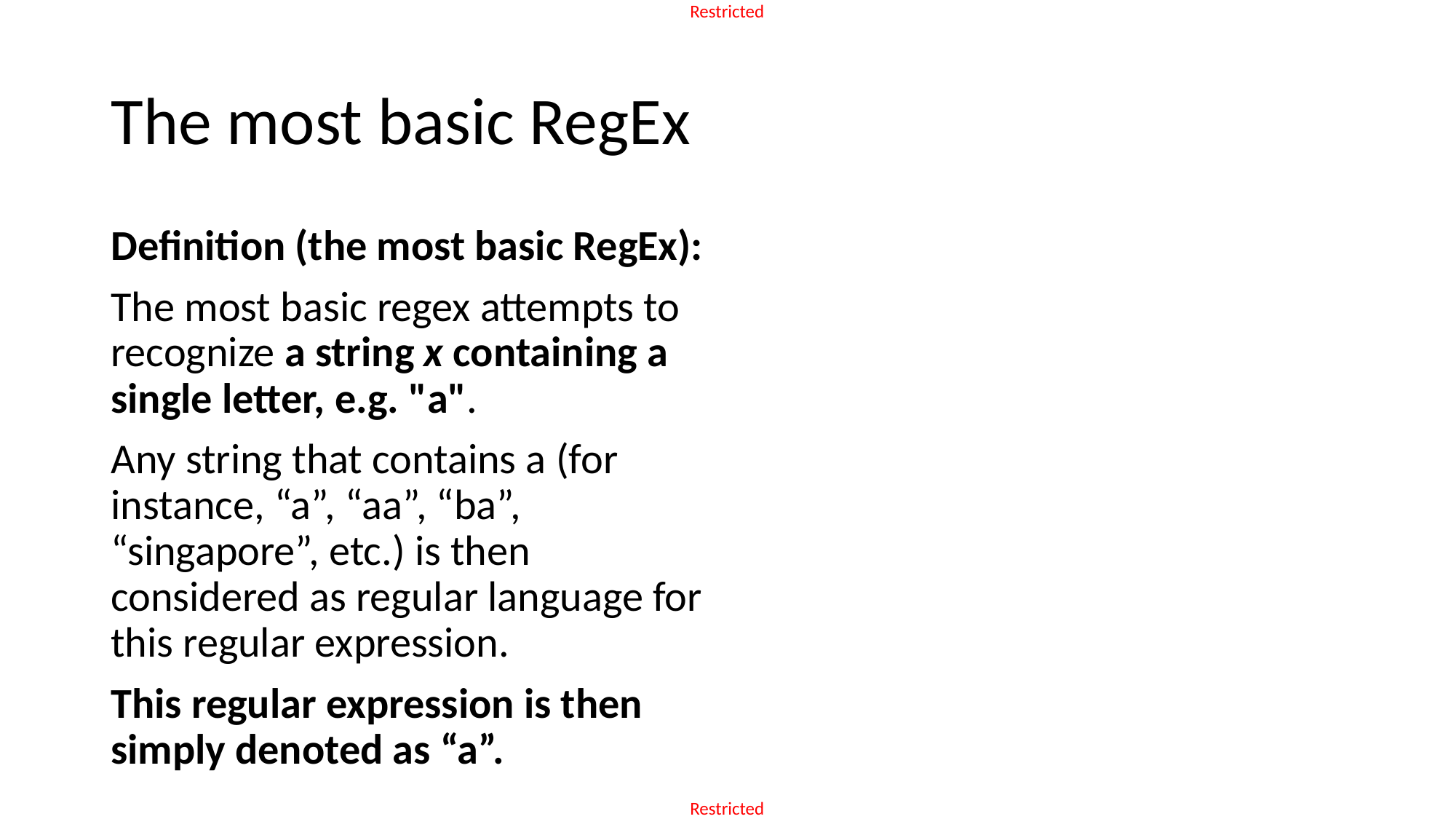

# The most basic RegEx
Definition (the most basic RegEx):
The most basic regex attempts to recognize a string x containing a single letter, e.g. "a".
Any string that contains a (for instance, “a”, “aa”, “ba”, “singapore”, etc.) is then considered as regular language for this regular expression.
This regular expression is then simply denoted as “a”.